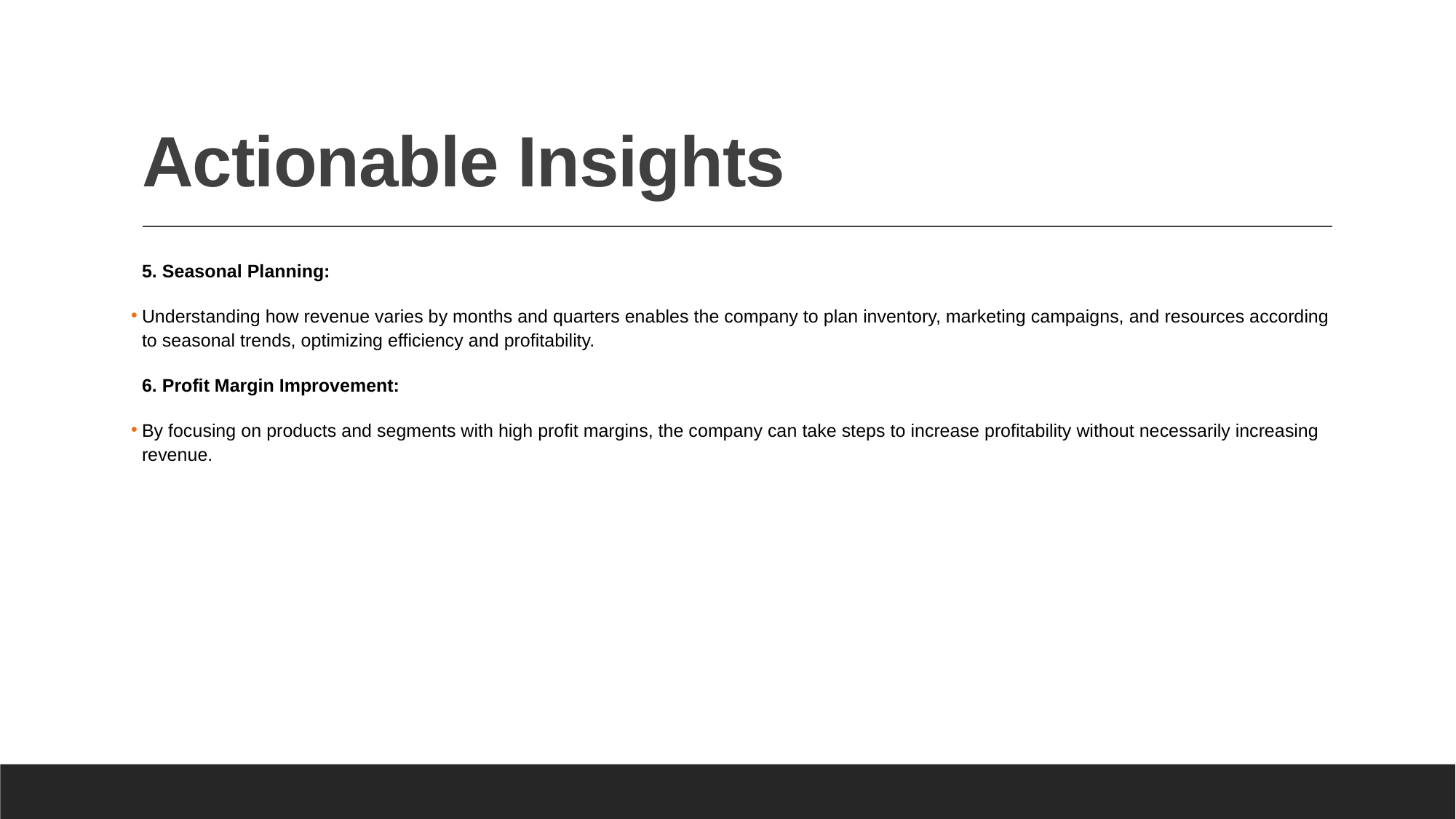

# Actionable Insights
5. Seasonal Planning:
Understanding how revenue varies by months and quarters enables the company to plan inventory, marketing campaigns, and resources according to seasonal trends, optimizing efficiency and profitability.
6. Profit Margin Improvement:
By focusing on products and segments with high profit margins, the company can take steps to increase profitability without necessarily increasing revenue.